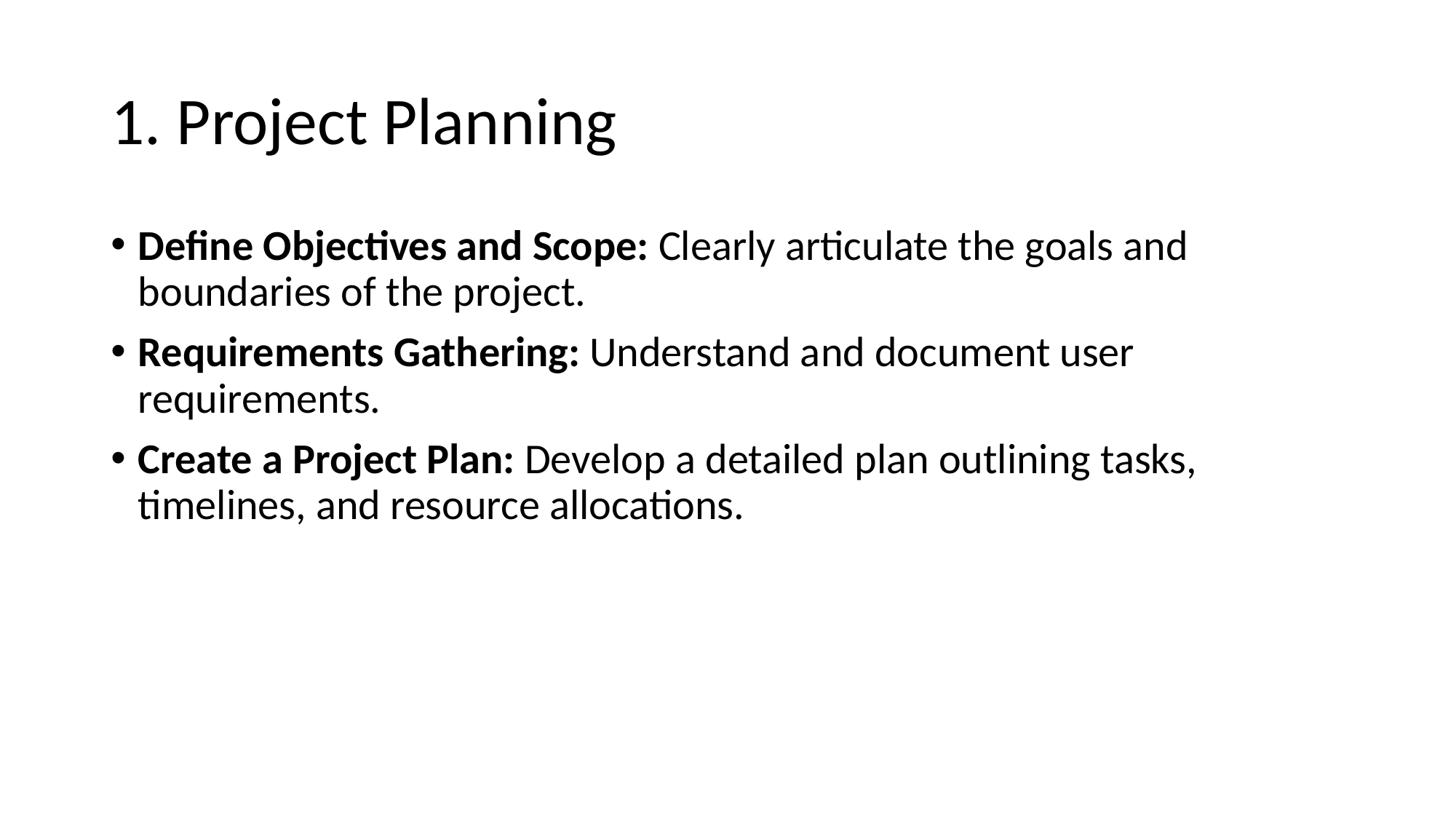

# 1. Project Planning
Define Objectives and Scope: Clearly articulate the goals and boundaries of the project.
Requirements Gathering: Understand and document user requirements.
Create a Project Plan: Develop a detailed plan outlining tasks, timelines, and resource allocations.